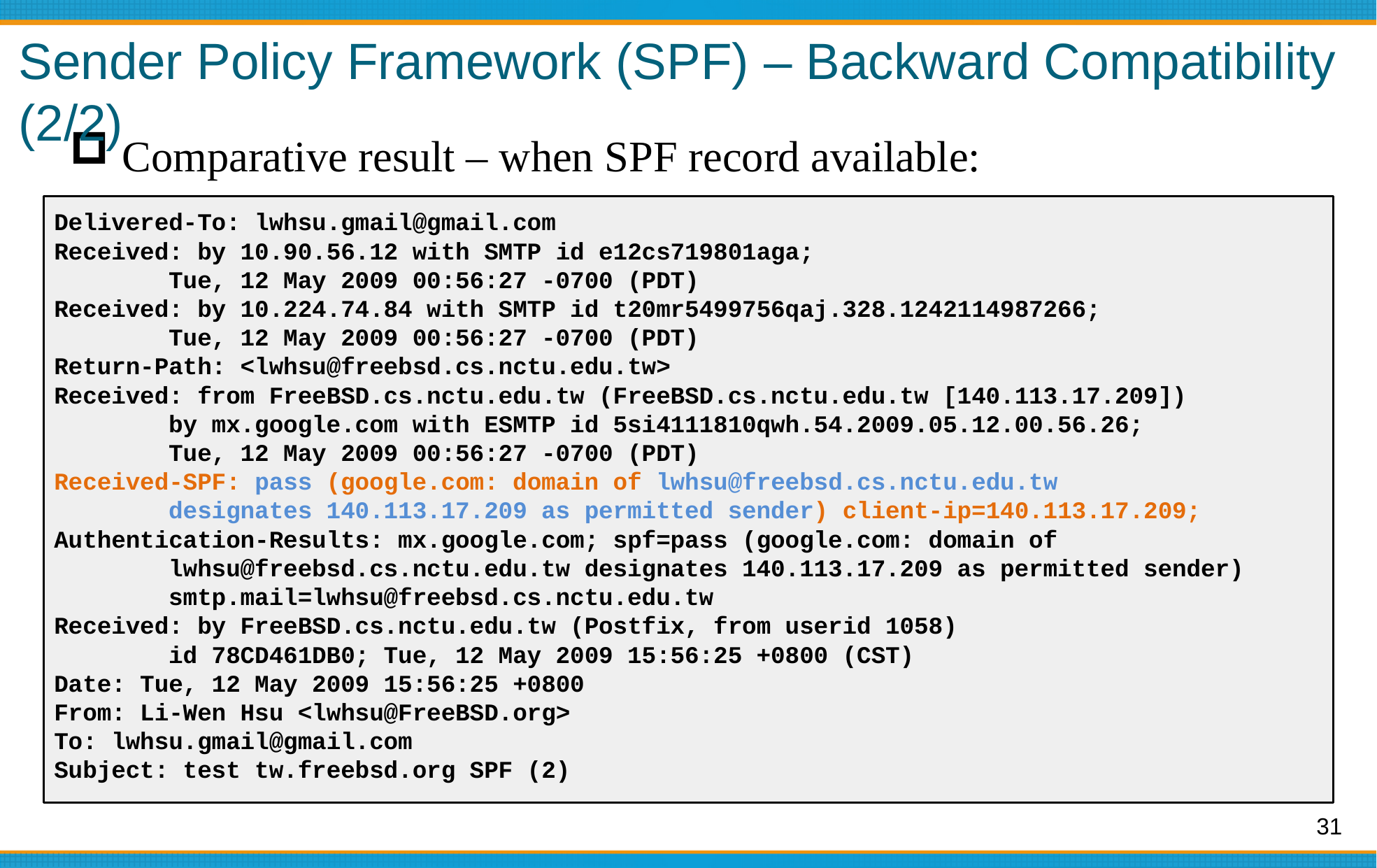

# Sender Policy Framework (SPF) – Backward Compatibility (2/2)
Comparative result – when SPF record available:
Delivered-To: lwhsu.gmail@gmail.com
Received: by 10.90.56.12 with SMTP id e12cs719801aga;
        Tue, 12 May 2009 00:56:27 -0700 (PDT)
Received: by 10.224.74.84 with SMTP id t20mr5499756qaj.328.1242114987266;
        Tue, 12 May 2009 00:56:27 -0700 (PDT)
Return-Path: <lwhsu@freebsd.cs.nctu.edu.tw>
Received: from FreeBSD.cs.nctu.edu.tw (FreeBSD.cs.nctu.edu.tw [140.113.17.209])
        by mx.google.com with ESMTP id 5si4111810qwh.54.2009.05.12.00.56.26;
        Tue, 12 May 2009 00:56:27 -0700 (PDT)
Received-SPF: pass (google.com: domain of lwhsu@freebsd.cs.nctu.edu.tw
        designates 140.113.17.209 as permitted sender) client-ip=140.113.17.209;
Authentication-Results: mx.google.com; spf=pass (google.com: domain of
        lwhsu@freebsd.cs.nctu.edu.tw designates 140.113.17.209 as permitted sender)
        smtp.mail=lwhsu@freebsd.cs.nctu.edu.tw
Received: by FreeBSD.cs.nctu.edu.tw (Postfix, from userid 1058)
        id 78CD461DB0; Tue, 12 May 2009 15:56:25 +0800 (CST)
Date: Tue, 12 May 2009 15:56:25 +0800
From: Li-Wen Hsu <lwhsu@FreeBSD.org>
To: lwhsu.gmail@gmail.com
Subject: test tw.freebsd.org SPF (2)
31